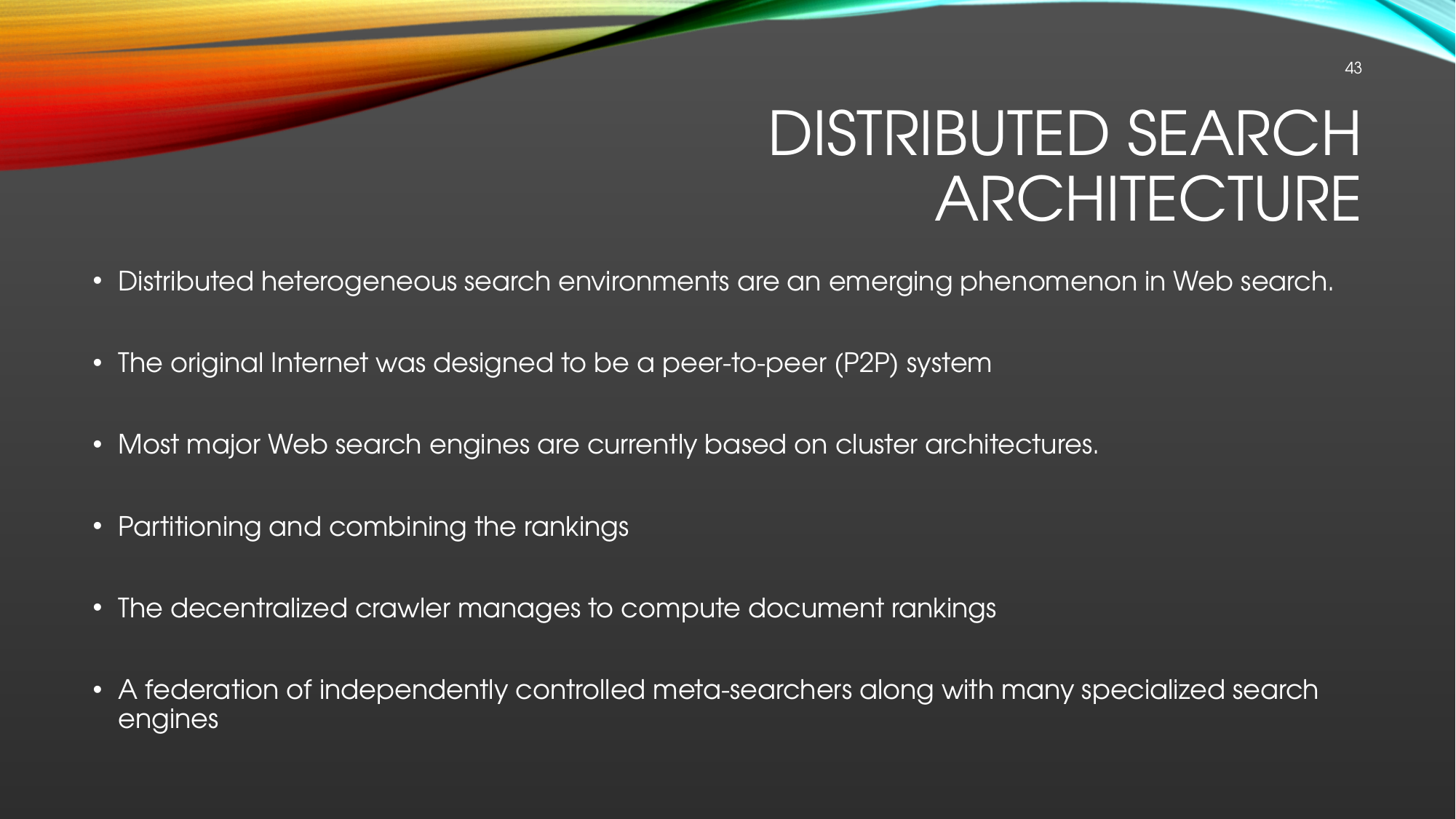

43
# Distributed Search Architecture
Distributed heterogeneous search environments are an emerging phenomenon in Web search.

The original Internet was designed to be a peer-to-peer (P2P) system

Most major Web search engines are currently based on cluster architectures.

Partitioning and combining the rankings

The decentralized crawler manages to compute document rankings

A federation of independently controlled meta-searchers along with many specialized search engines